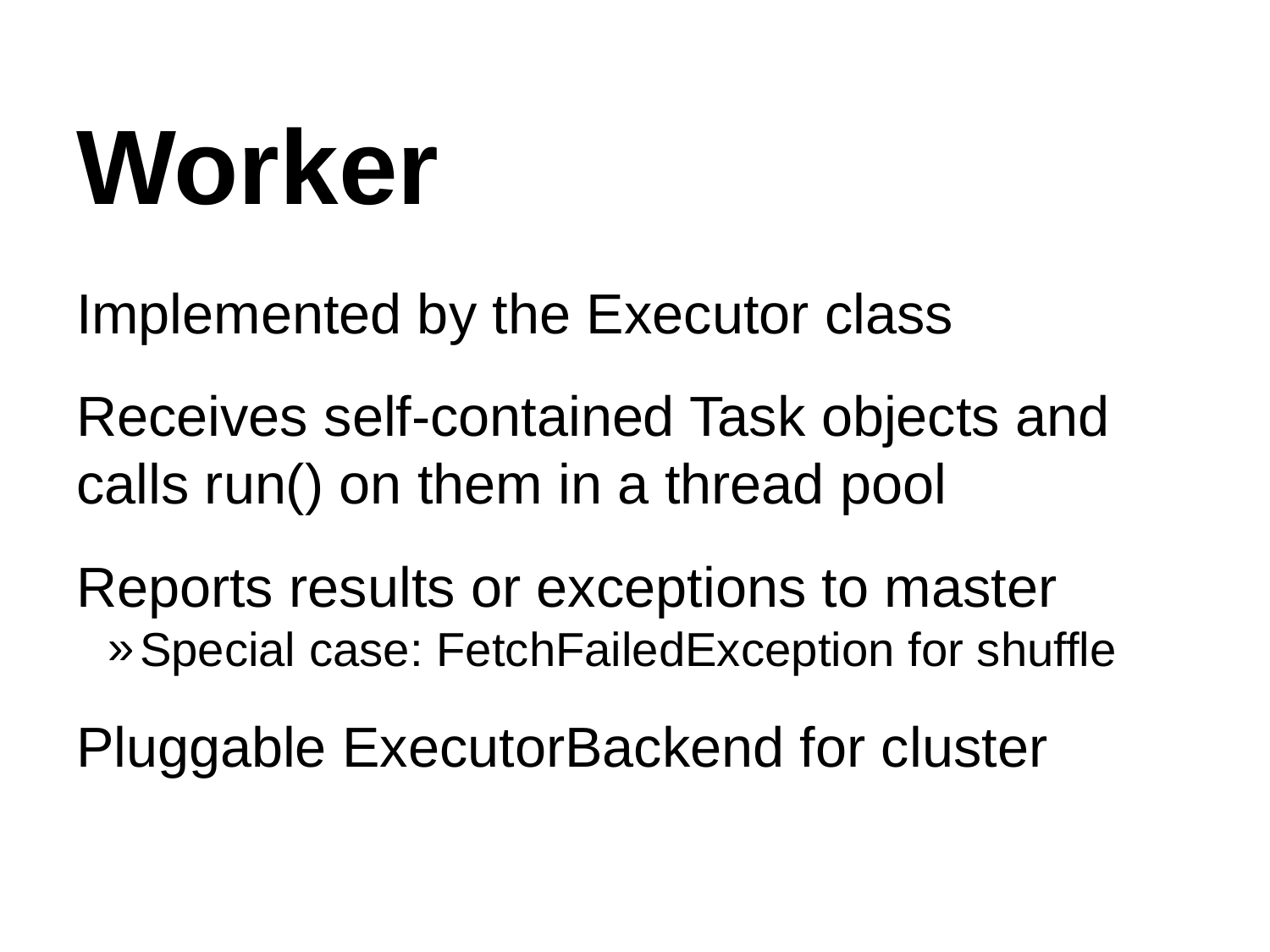

# Worker
Implemented by the Executor class
Receives self-contained Task objects and calls run() on them in a thread pool
Reports results or exceptions to master
Special case: FetchFailedException for shuffle
Pluggable ExecutorBackend for cluster